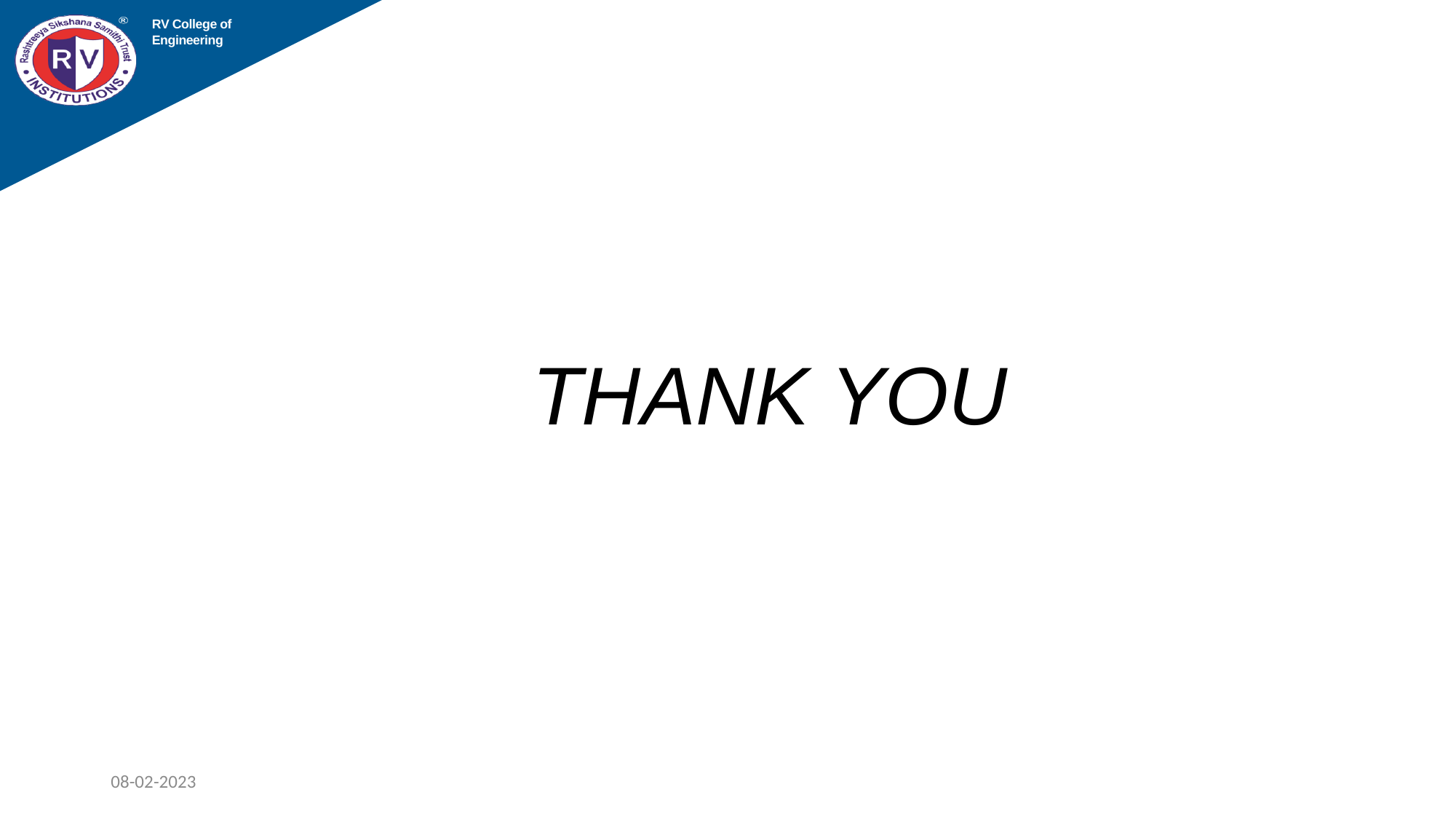

RV College of
Engineering
THANK YOU
08-02-2023
Prof Somesh Nandi, Dept. of AIML
65